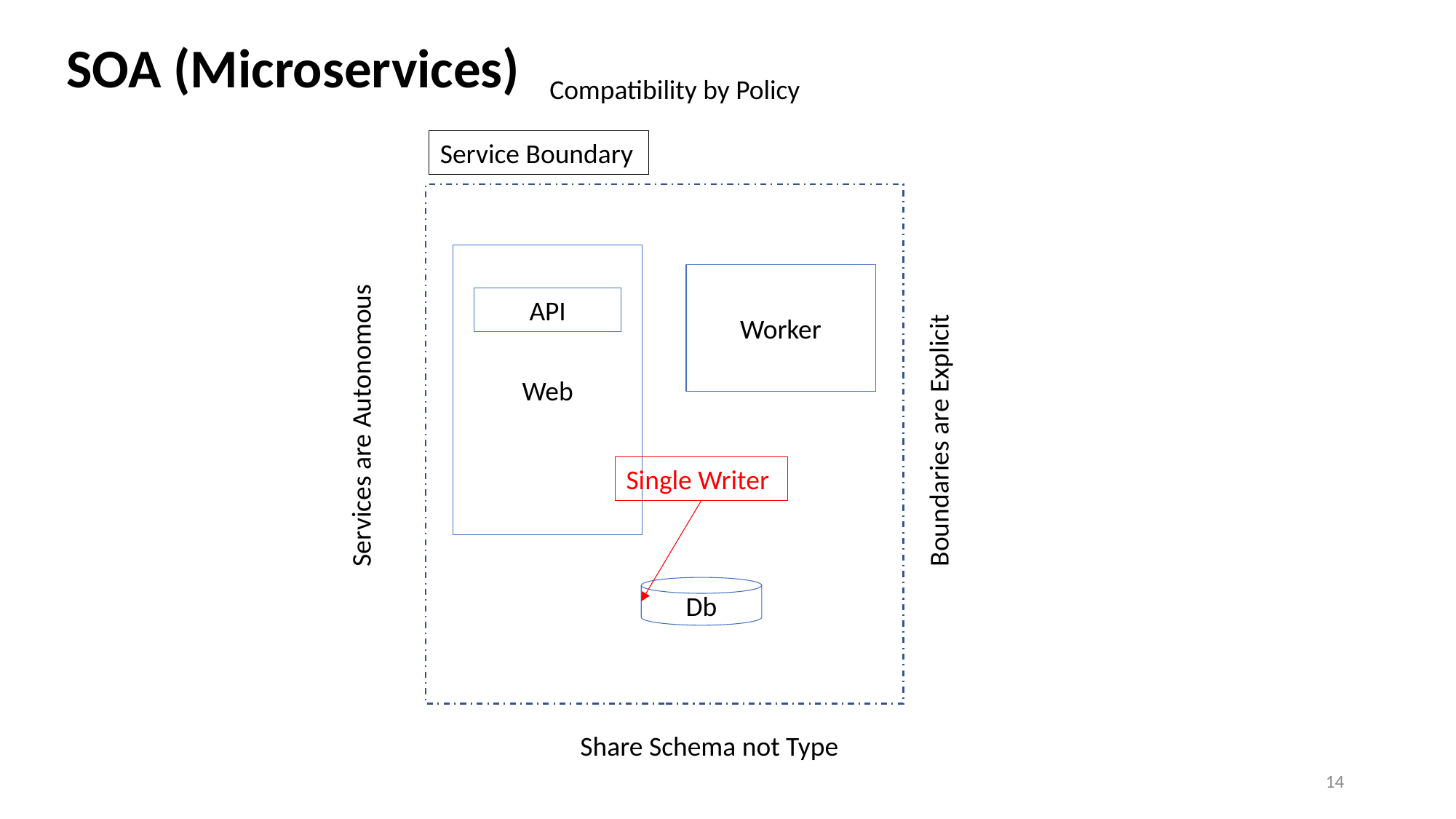

SOA (Microservices)
Compatibility by Policy
Service Boundary

Web
Worker
API
Services are Autonomous
Boundaries are Explicit
Single Writer
Db
Share Schema not Type
14